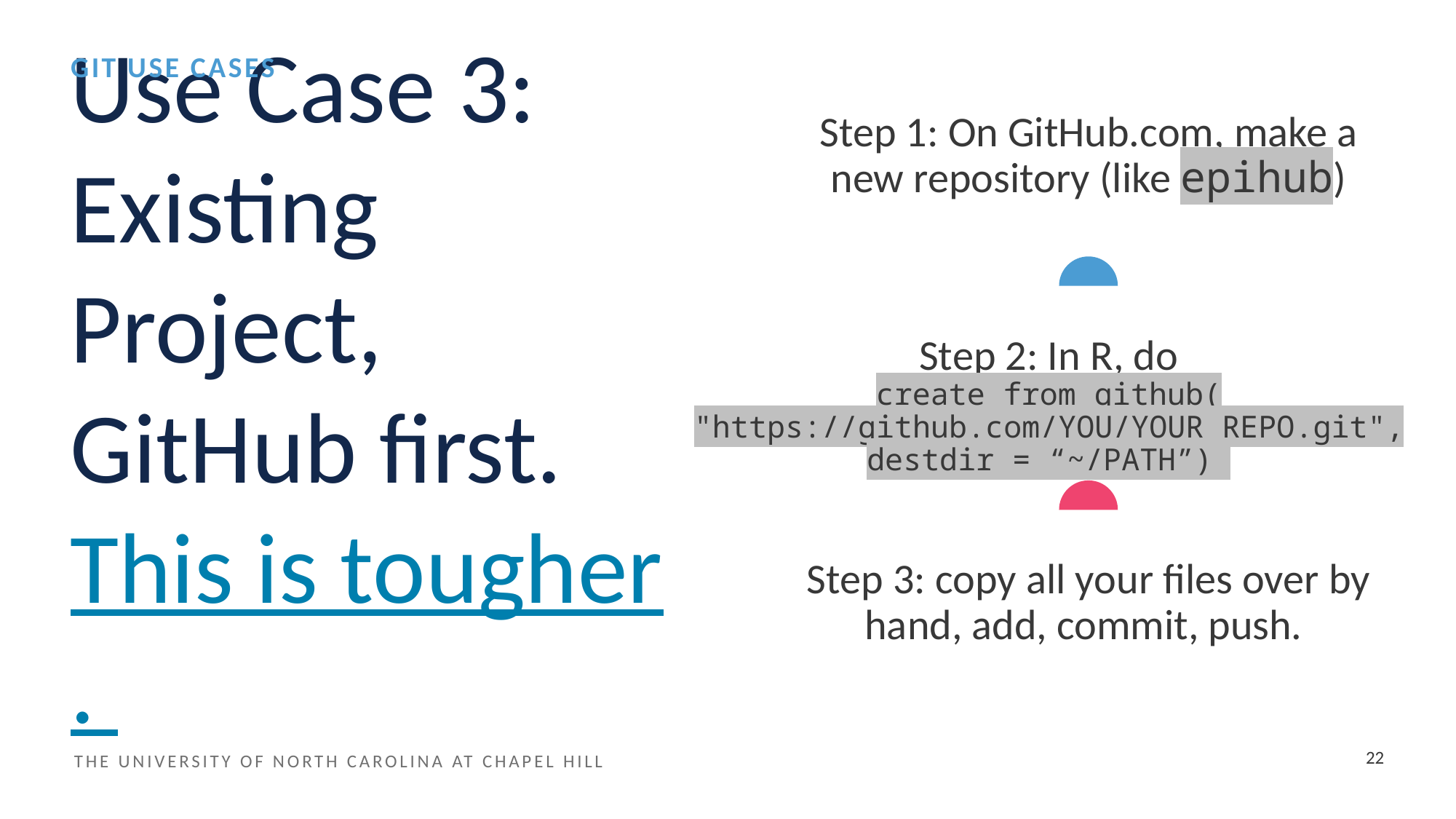

Git USE CASES
# Use Case 3: Existing Project, GitHub first. This is tougher.
Step 1: On GitHub.com, make a new repository (like epihub)
Step 2: In R, do create_from_github( "https://github.com/YOU/YOUR_REPO.git", destdir = “~/PATH”)
Step 3: copy all your files over by hand, add, commit, push.
22